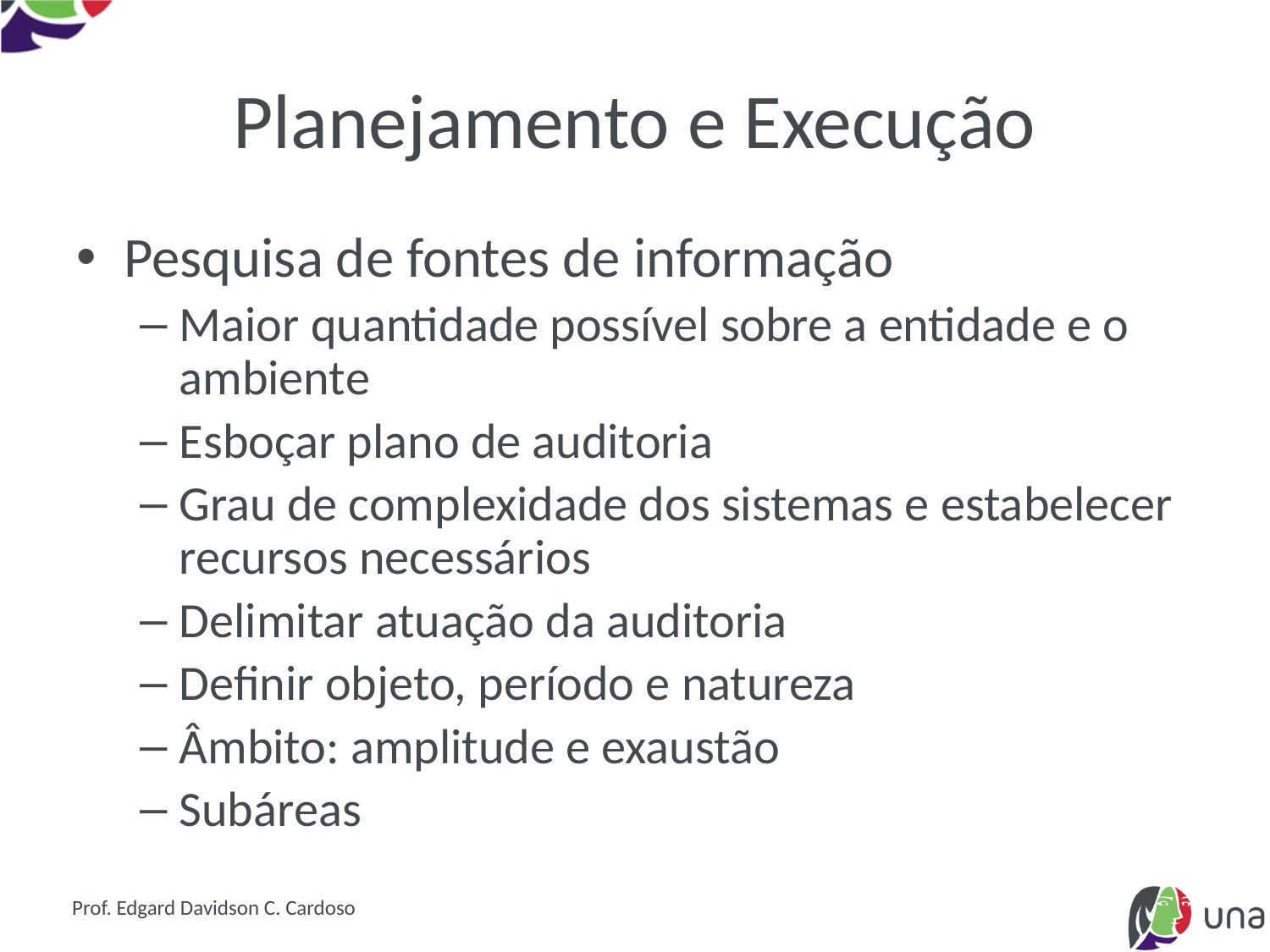

# Planejamento e Execução
Pesquisa de fontes de informação
Maior quantidade possível sobre a entidade e o ambiente
Esboçar plano de auditoria
Grau de complexidade dos sistemas e estabelecer recursos necessários
Delimitar atuação da auditoria
Definir objeto, período e natureza
Âmbito: amplitude e exaustão
Subáreas